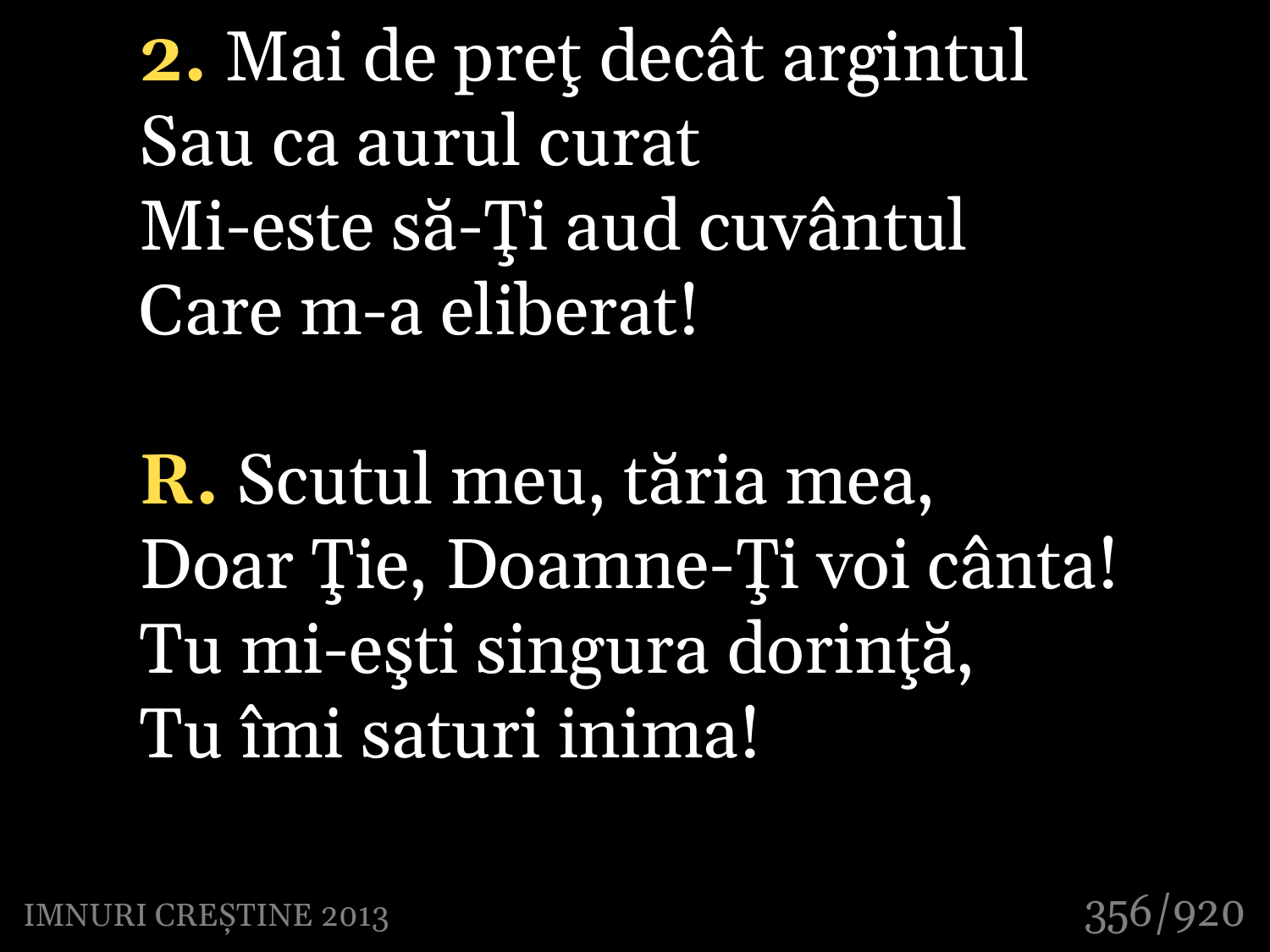

2. Mai de preţ decât argintul
Sau ca aurul curat
Mi-este să-Ţi aud cuvântul
Care m-a eliberat!

R. Scutul meu, tăria mea,
Doar Ţie, Doamne-Ţi voi cânta!
Tu mi-eşti singura dorinţă,
Tu îmi saturi inima!
356/920
IMNURI CREȘTINE 2013